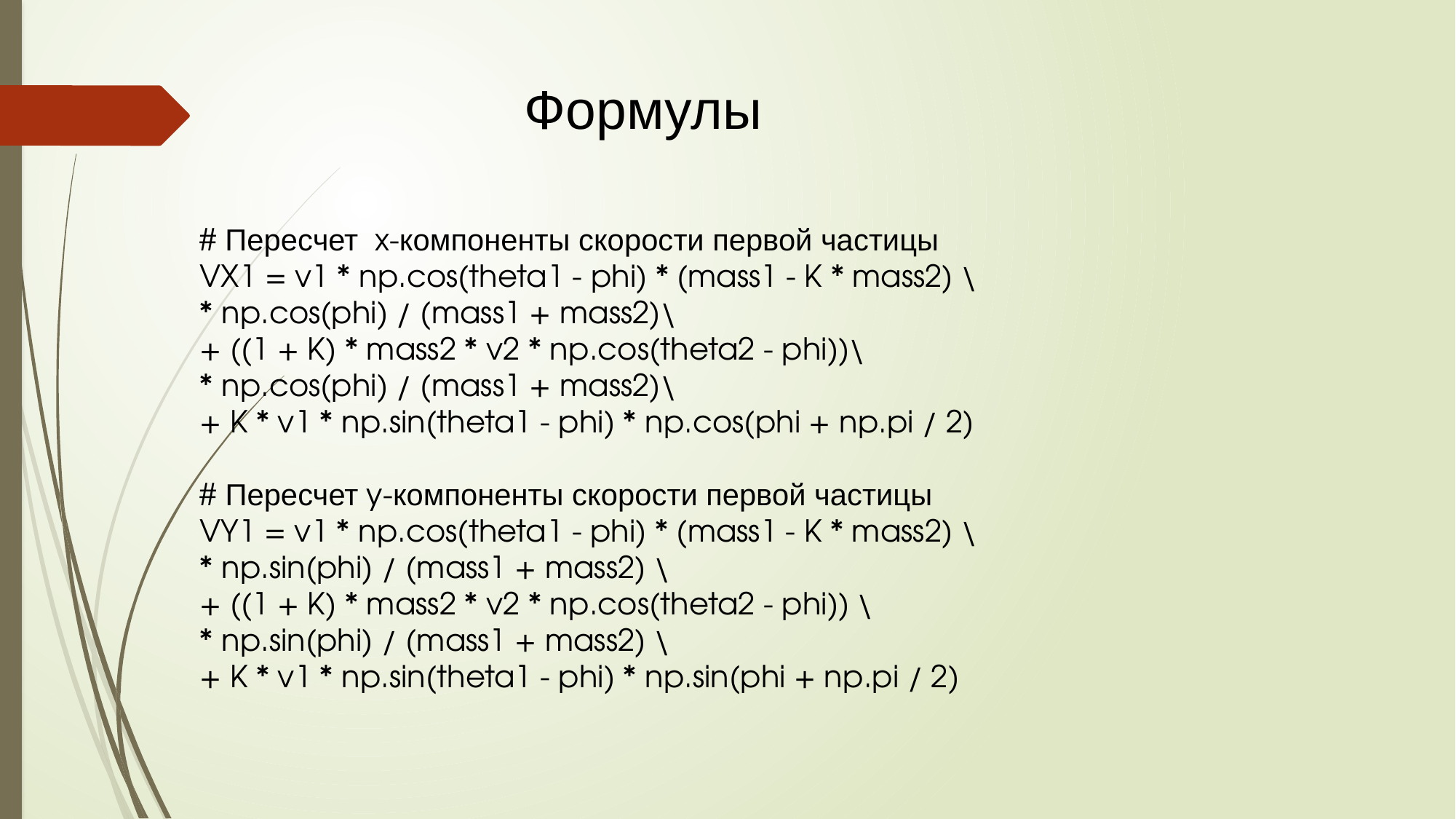

Формулы
        # Пересчет  x-компоненты скорости первой частицы
        VX1 = v1 * np.cos(theta1 - phi) * (mass1 - K * mass2) \
        * np.cos(phi) / (mass1 + mass2)\
        + ((1 + K) * mass2 * v2 * np.cos(theta2 - phi))\
        * np.cos(phi) / (mass1 + mass2)\
        + K * v1 * np.sin(theta1 - phi) * np.cos(phi + np.pi / 2)

        # Пересчет y-компоненты скорости первой частицы
        VY1 = v1 * np.cos(theta1 - phi) * (mass1 - K * mass2) \
        * np.sin(phi) / (mass1 + mass2) \
        + ((1 + K) * mass2 * v2 * np.cos(theta2 - phi)) \
        * np.sin(phi) / (mass1 + mass2) \
        + K * v1 * np.sin(theta1 - phi) * np.sin(phi + np.pi / 2)